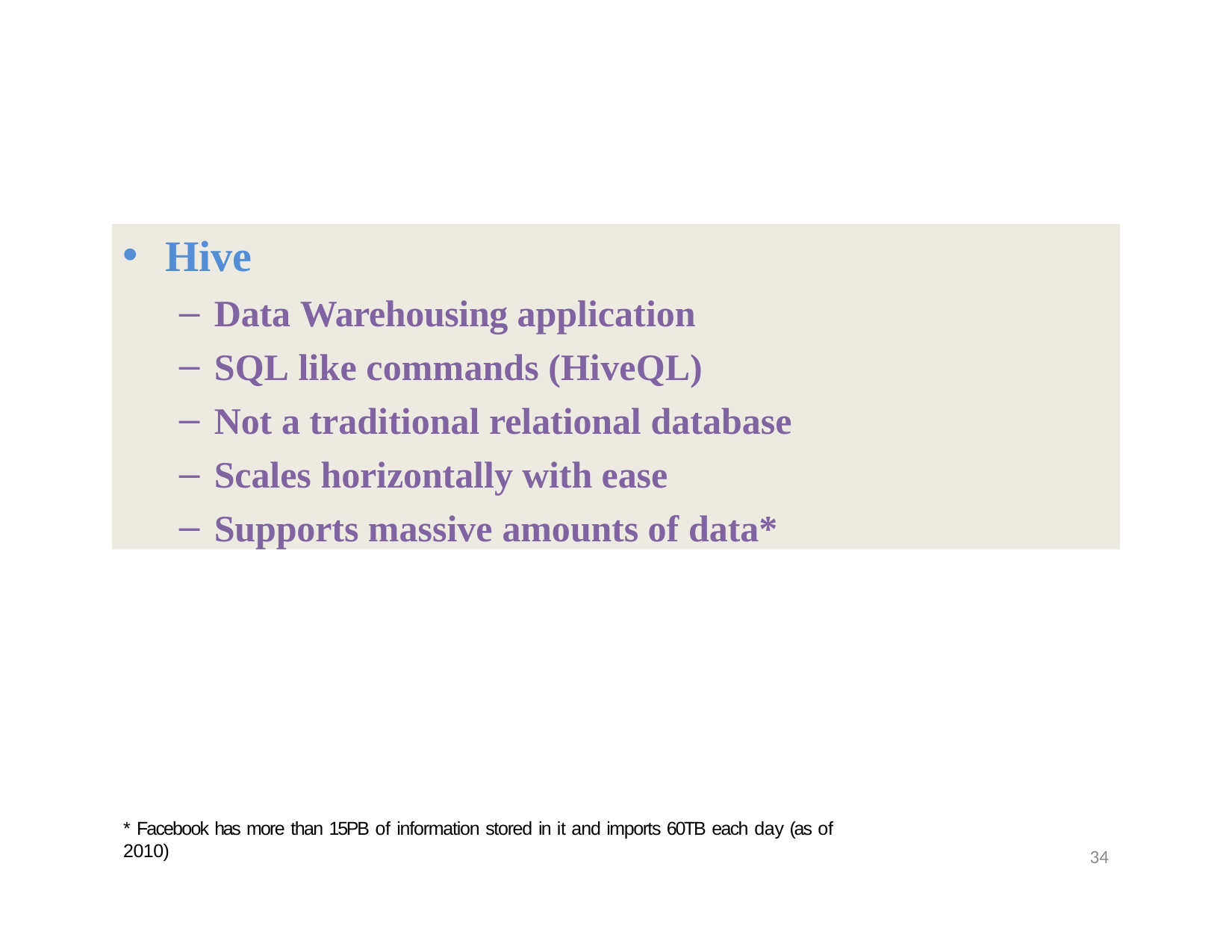

Hive
Data Warehousing application
SQL like commands (HiveQL)
Not a traditional relational database
Scales horizontally with ease
Supports massive amounts of data*
* Facebook has more than 15PB of information stored in it and imports 60TB each day (as of 2010)
34